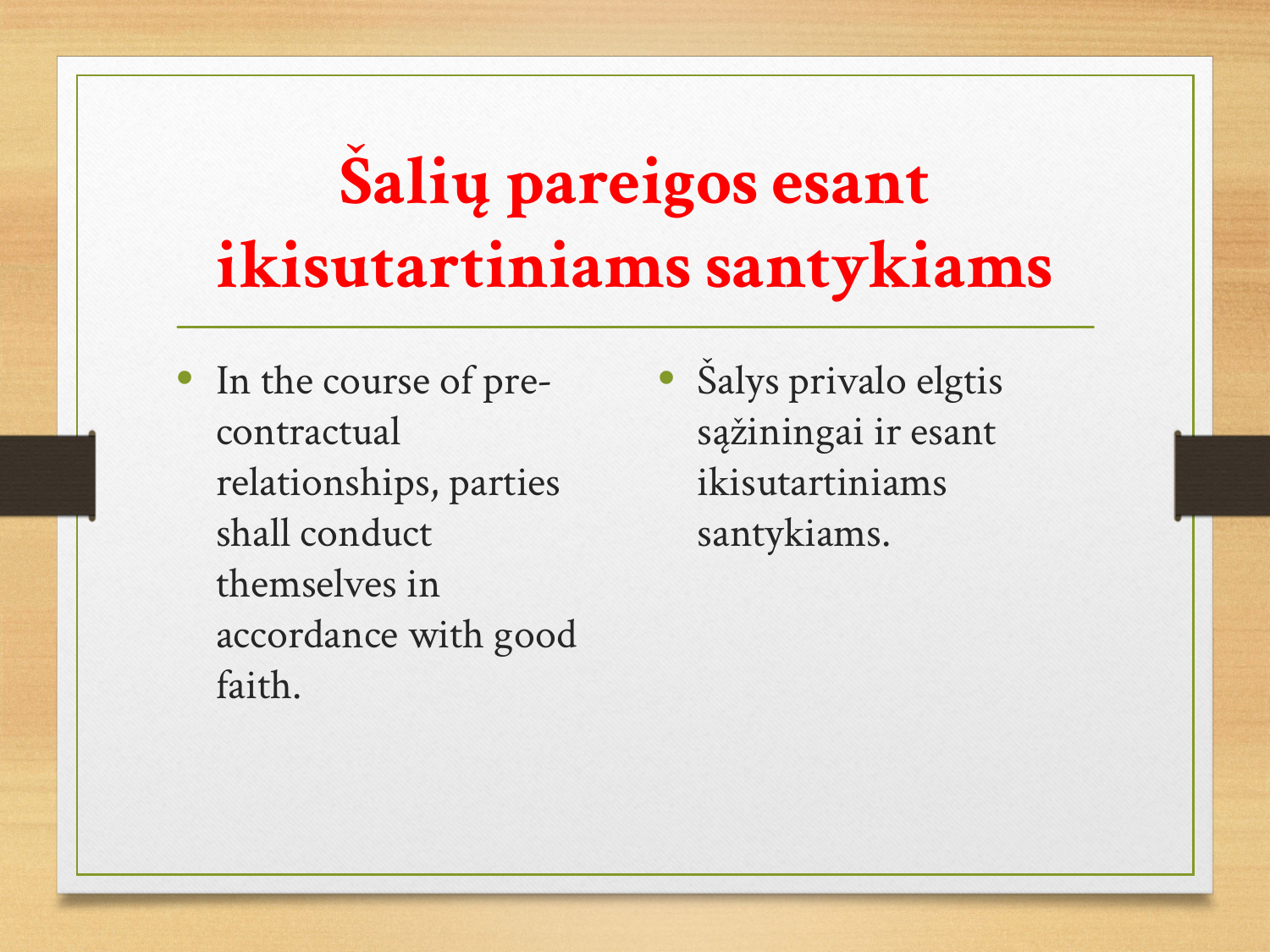

# Šalių pareigos esant ikisutartiniams santykiams
In the course of pre-contractual relationships, parties shall conduct themselves in accordance with good faith.
Šalys privalo elgtis sąžiningai ir esant ikisutartiniams santykiams.